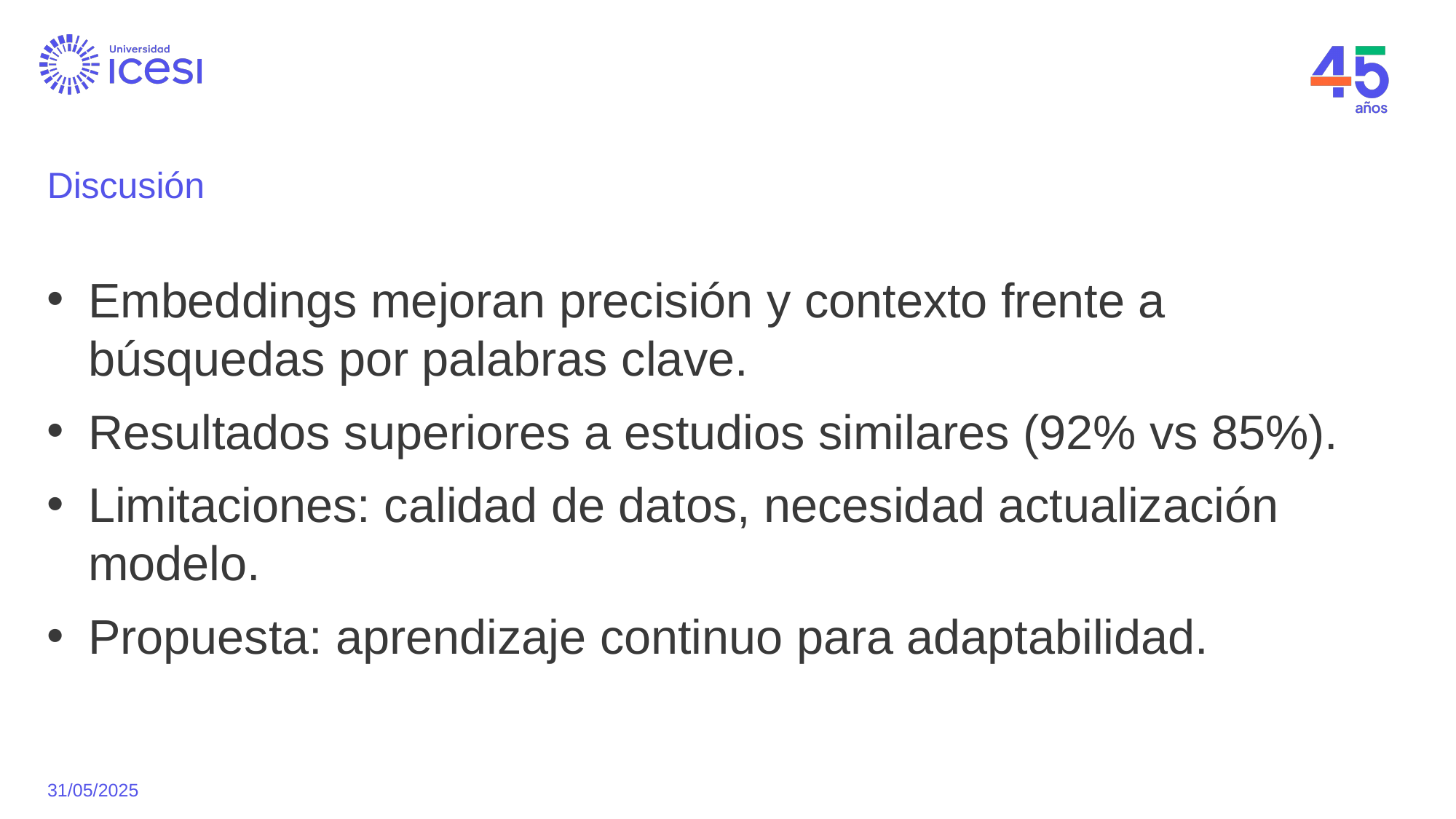

# Discusión
Embeddings mejoran precisión y contexto frente a búsquedas por palabras clave.
Resultados superiores a estudios similares (92% vs 85%).
Limitaciones: calidad de datos, necesidad actualización modelo.
Propuesta: aprendizaje continuo para adaptabilidad.

31/05/2025